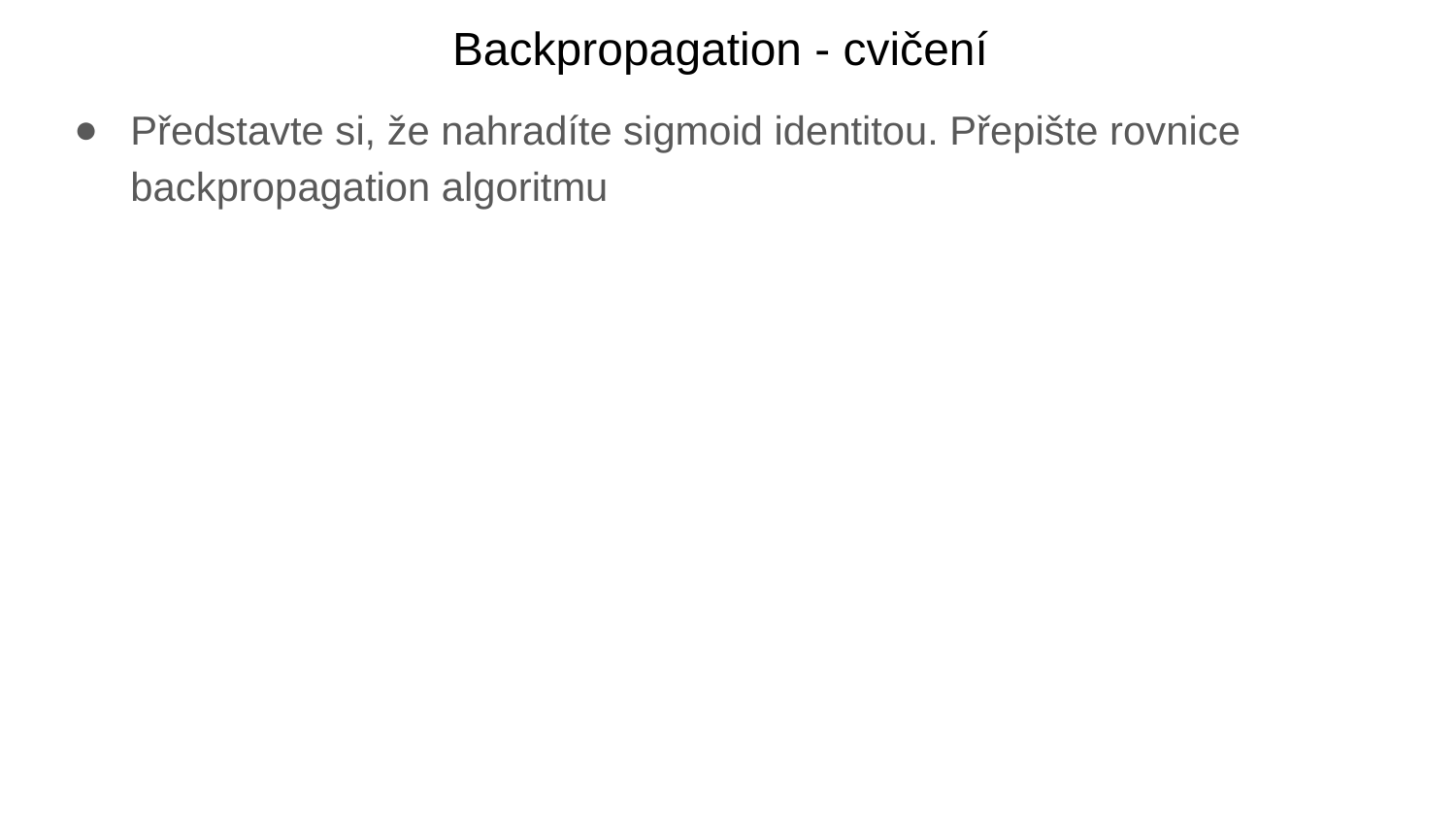

Backpropagation - cvičení

Představte si, že nahradíte sigmoid identitou. Přepište rovnice backpropagation algoritmu